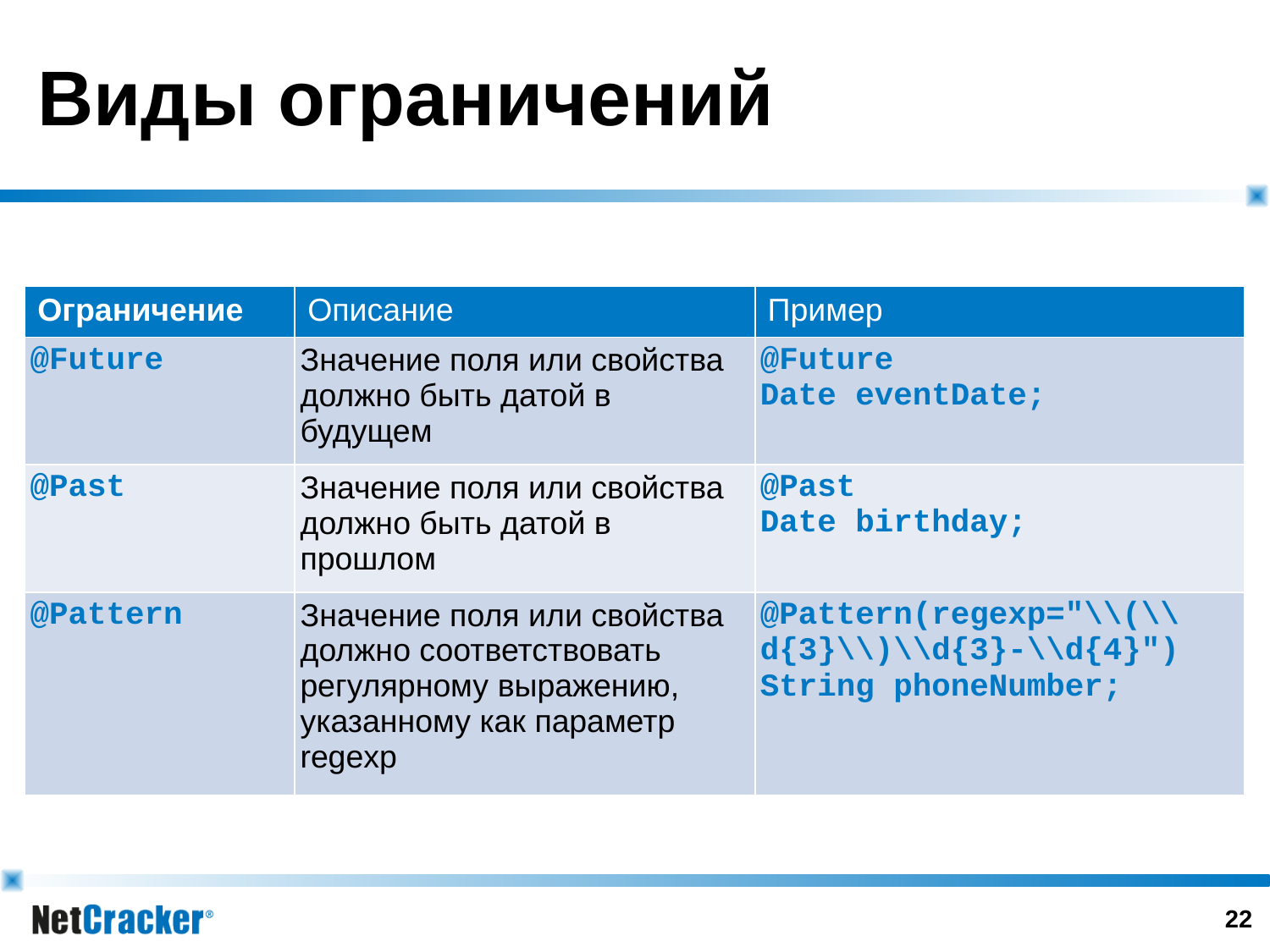

# Виды ограничений
| Ограничение | Описание | Пример |
| --- | --- | --- |
| @Future | Значение поля или свойства должно быть датой в будущем | @Future Date eventDate; |
| @Past | Значение поля или свойства должно быть датой в прошлом | @Past Date birthday; |
| @Pattern | Значение поля или свойства должно соответствовать регулярному выражению, указанному как параметр regexp | @Pattern(regexp="\\(\\d{3}\\)\\d{3}-\\d{4}") String phoneNumber; |
22